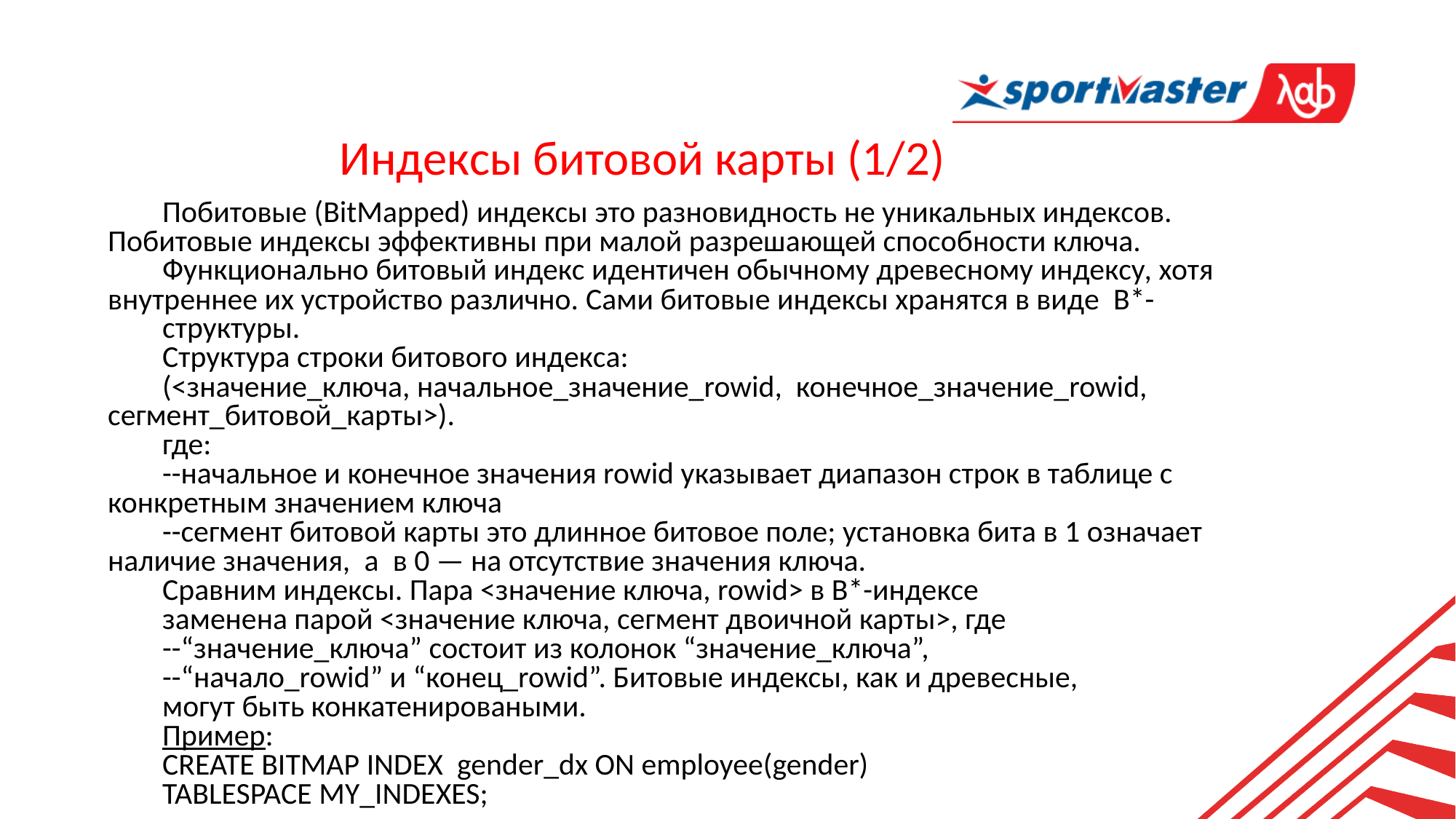

Индексы битовой карты (1/2)

Побитовые (BitMapped) индексы это разновидность не уникальных индексов. Побитовые индексы эффективны при малой разрешающей способности ключа.
Функционально битовый индекс идентичен обычному древесному индексу, хотя внутреннее их устройство различно. Сами битовые индексы хранятся в виде  B*-
структуры.
Структура строки битового индекса:
(<значение_ключа, начальное_значение_rowid,  конечное_значение_rowid, сегмент_битовой_карты>).
где:
--начальное и конечное значения rowid указывает диапазон строк в таблице с конкретным значением ключа
--сегмент битовой карты это длинное битовое поле; установка бита в 1 означает наличие значения,  а  в 0 — на отсутствие значения ключа.
Сравним индексы. Пара <значение ключа, rowid> в B*-индексе
заменена парой <значение ключа, сегмент двоичной карты>, где
--“значение_ключа” состоит из колонок “значение_ключа”,
--“начало_rowid” и “конец_rowid”. Битовые индексы, как и древесные,
могут быть конкатенироваными.
Пример:
CREATE BITMAP INDEX  gender_dx ON employee(gender)
TABLESPACE MY_INDEXES;